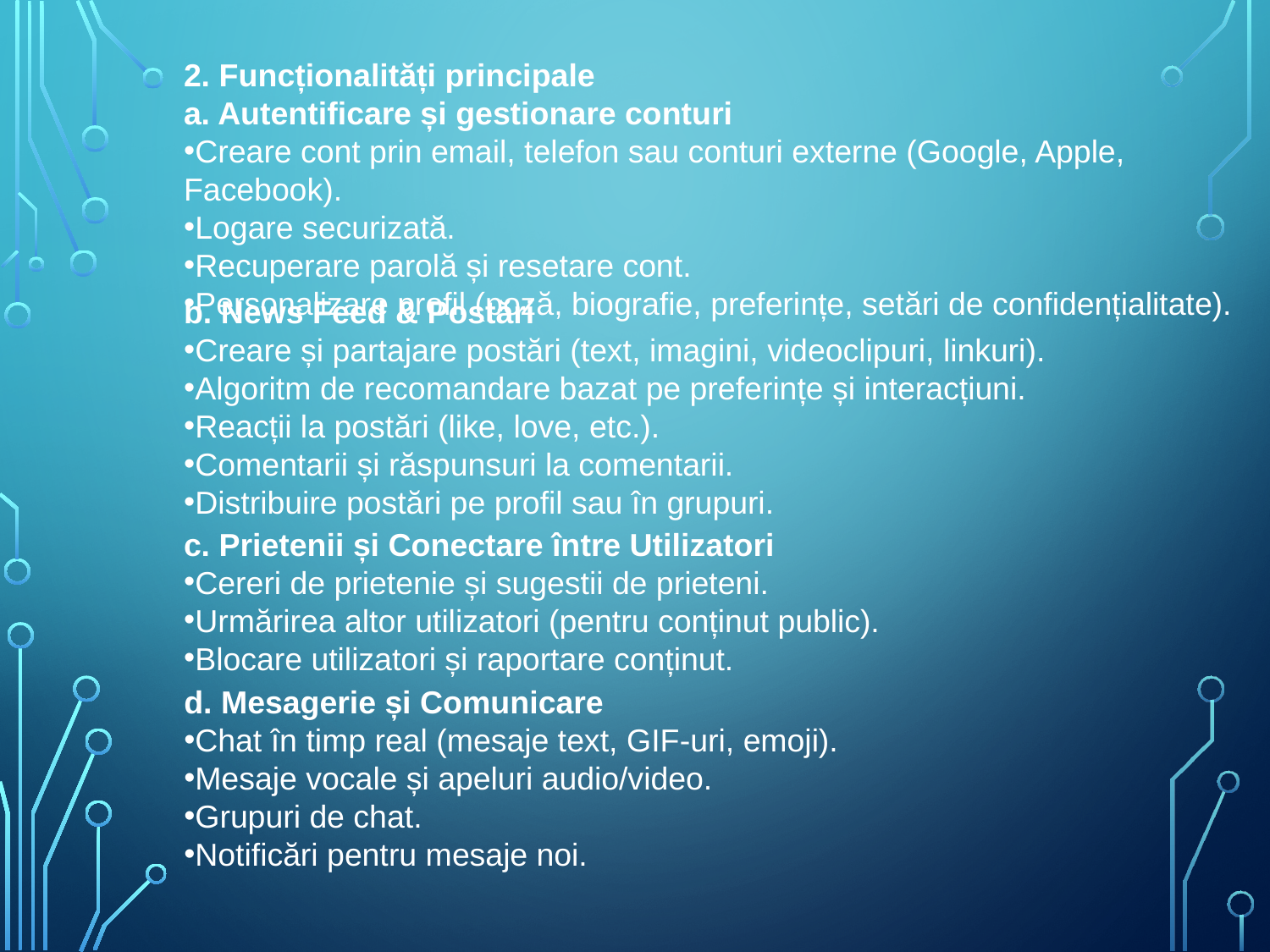

2. Funcționalități principale
a. Autentificare și gestionare conturi
Creare cont prin email, telefon sau conturi externe (Google, Apple, Facebook).
Logare securizată.
Recuperare parolă și resetare cont.
Personalizare profil (poză, biografie, preferințe, setări de confidențialitate).
b. News Feed & Postări
Creare și partajare postări (text, imagini, videoclipuri, linkuri).
Algoritm de recomandare bazat pe preferințe și interacțiuni.
Reacții la postări (like, love, etc.).
Comentarii și răspunsuri la comentarii.
Distribuire postări pe profil sau în grupuri.
c. Prietenii și Conectare între Utilizatori
Cereri de prietenie și sugestii de prieteni.
Urmărirea altor utilizatori (pentru conținut public).
Blocare utilizatori și raportare conținut.
d. Mesagerie și Comunicare
Chat în timp real (mesaje text, GIF-uri, emoji).
Mesaje vocale și apeluri audio/video.
Grupuri de chat.
Notificări pentru mesaje noi.